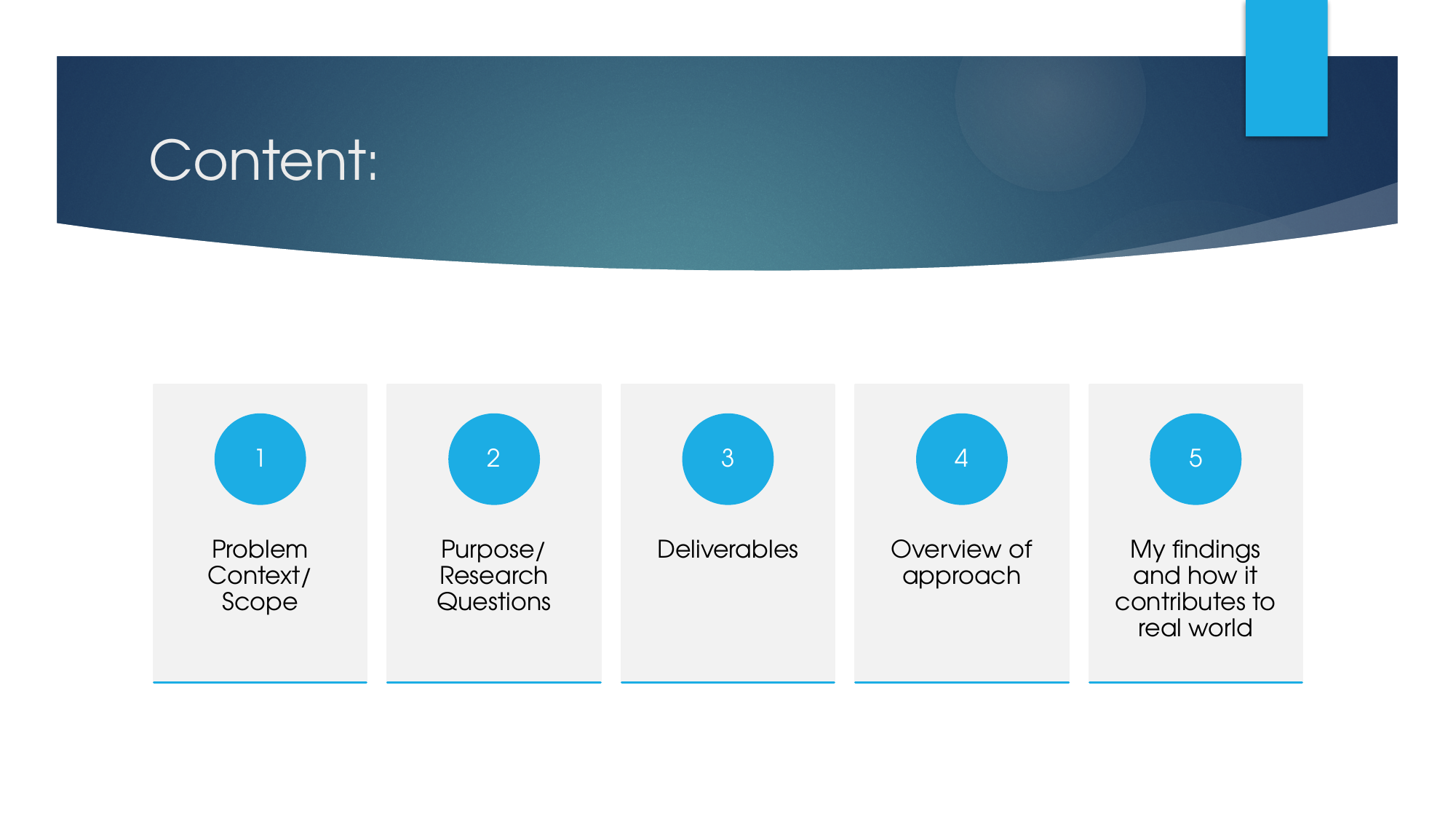

# Content:
Problem Context/ Scope
1
Purpose/ Research Questions
2
Deliverables
3
Overview of approach
4
My findings and how it contributes to real world
5